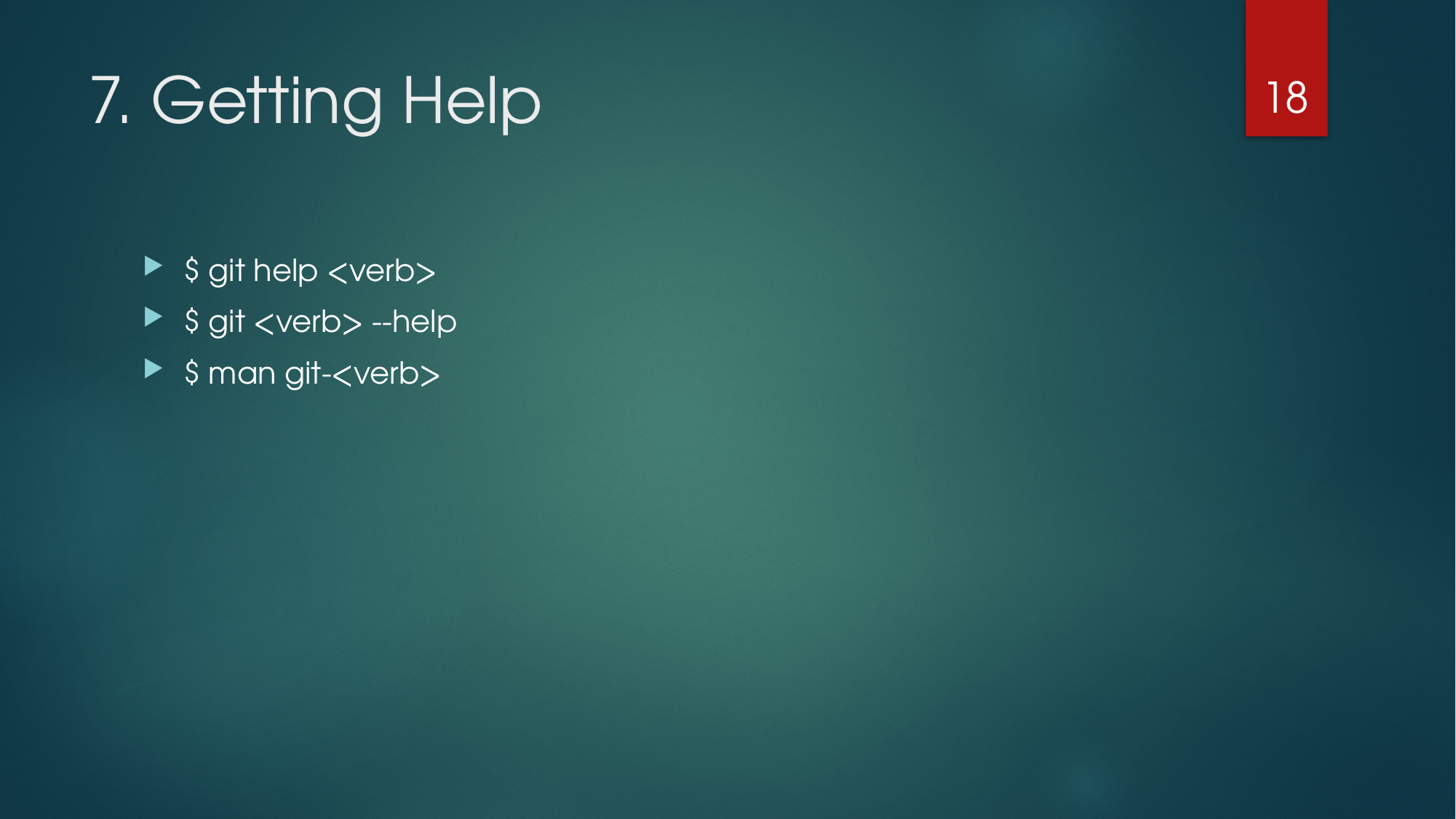

18
# 7. Getting Help
$ git help <verb>
$ git <verb> --help
$ man git-<verb>